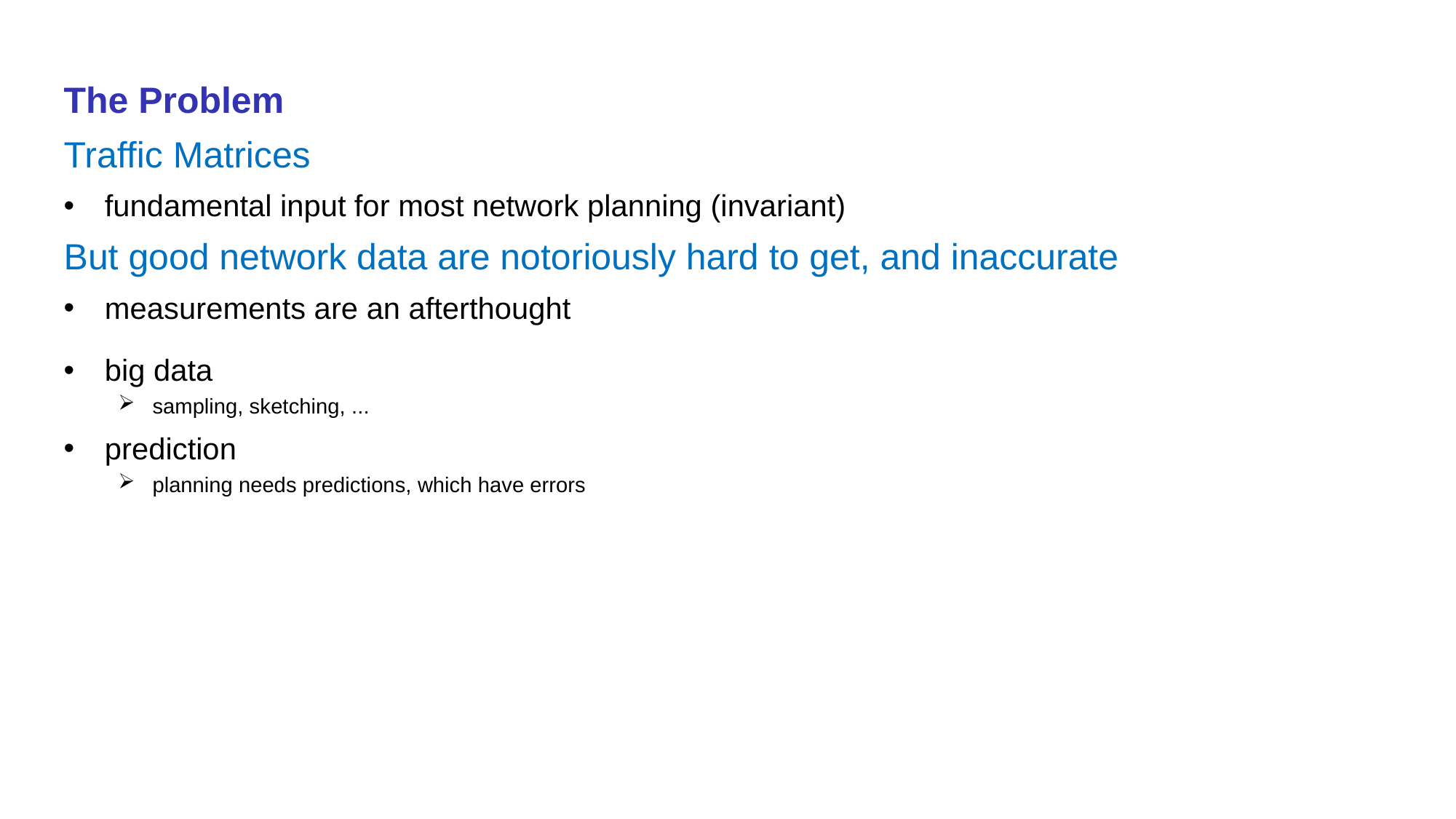

The Problem
Traffic Matrices
fundamental input for most network planning (invariant)
But good network data are notoriously hard to get, and inaccurate
measurements are an afterthought

big data
sampling, sketching, ...
prediction
planning needs predictions, which have errors